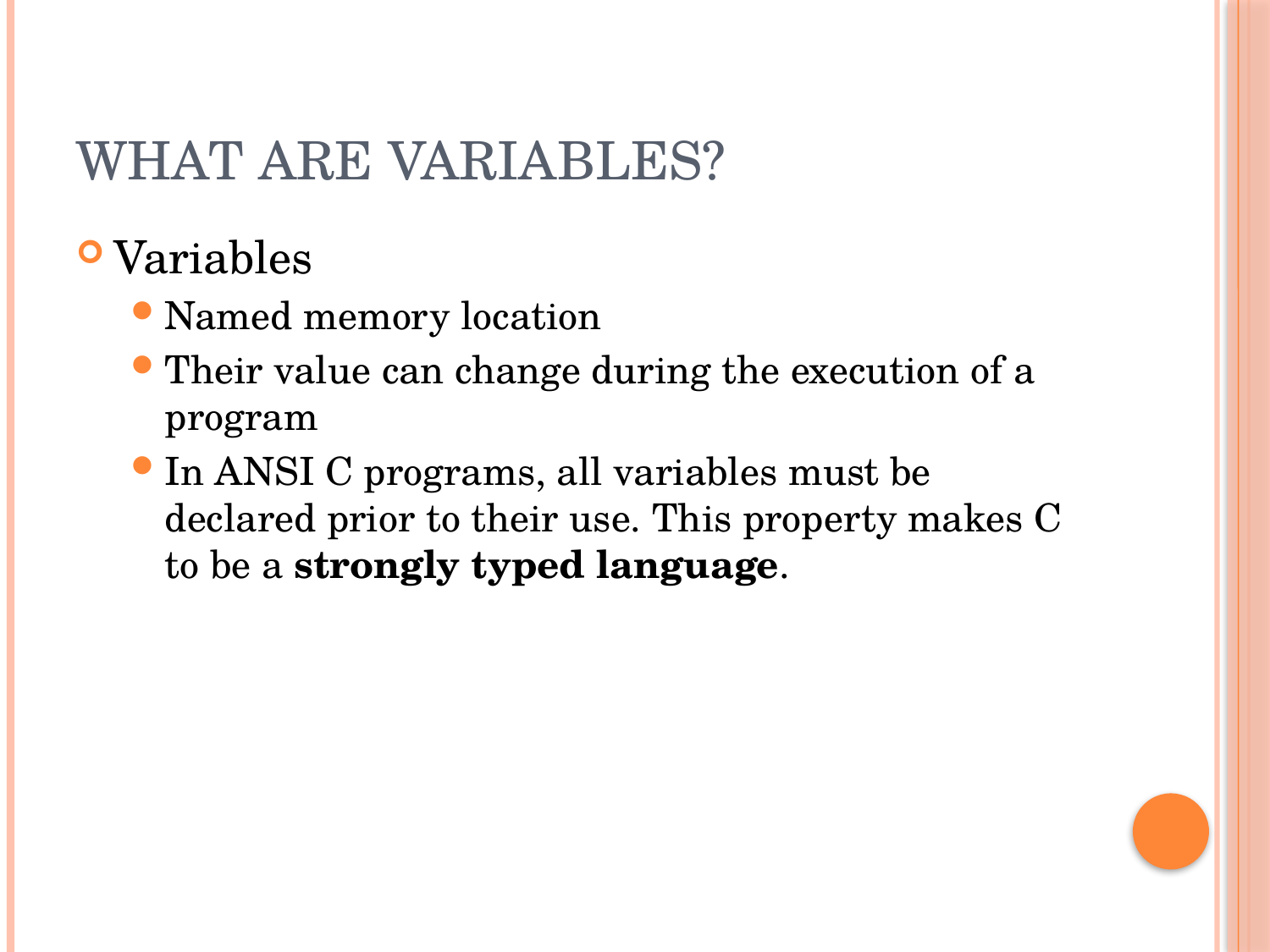

# What are variables?
Variables
Named memory location
Their value can change during the execution of a program
In ANSI C programs, all variables must be declared prior to their use. This property makes C to be a strongly typed language.